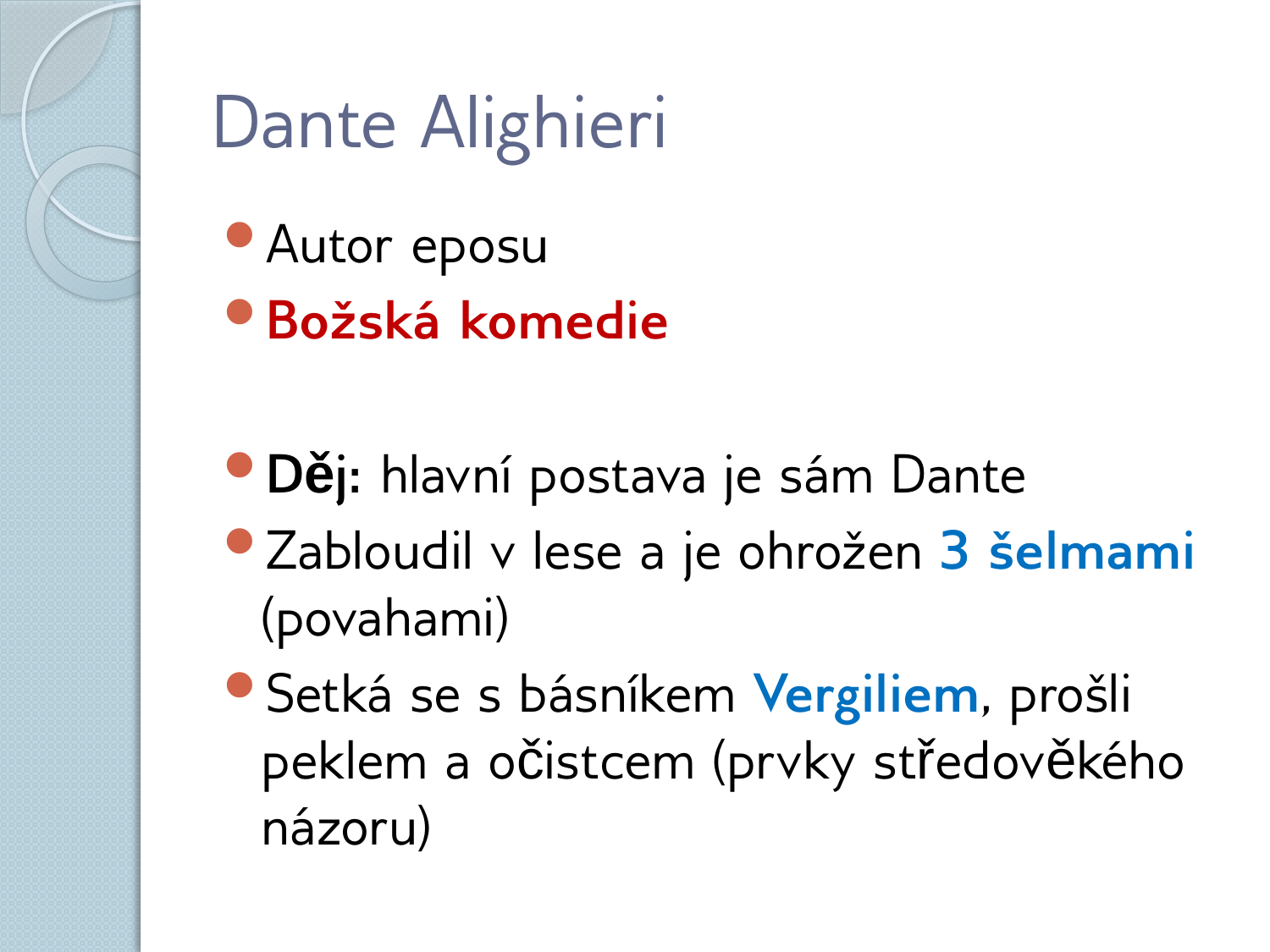

# Dante Alighieri
Autor eposu
Božská komedie

Děj: hlavní postava je sám Dante
Zabloudil v lese a je ohrožen 3 šelmami (povahami)
Setká se s básníkem Vergiliem, prošli peklem a očistcem (prvky středověkého názoru)